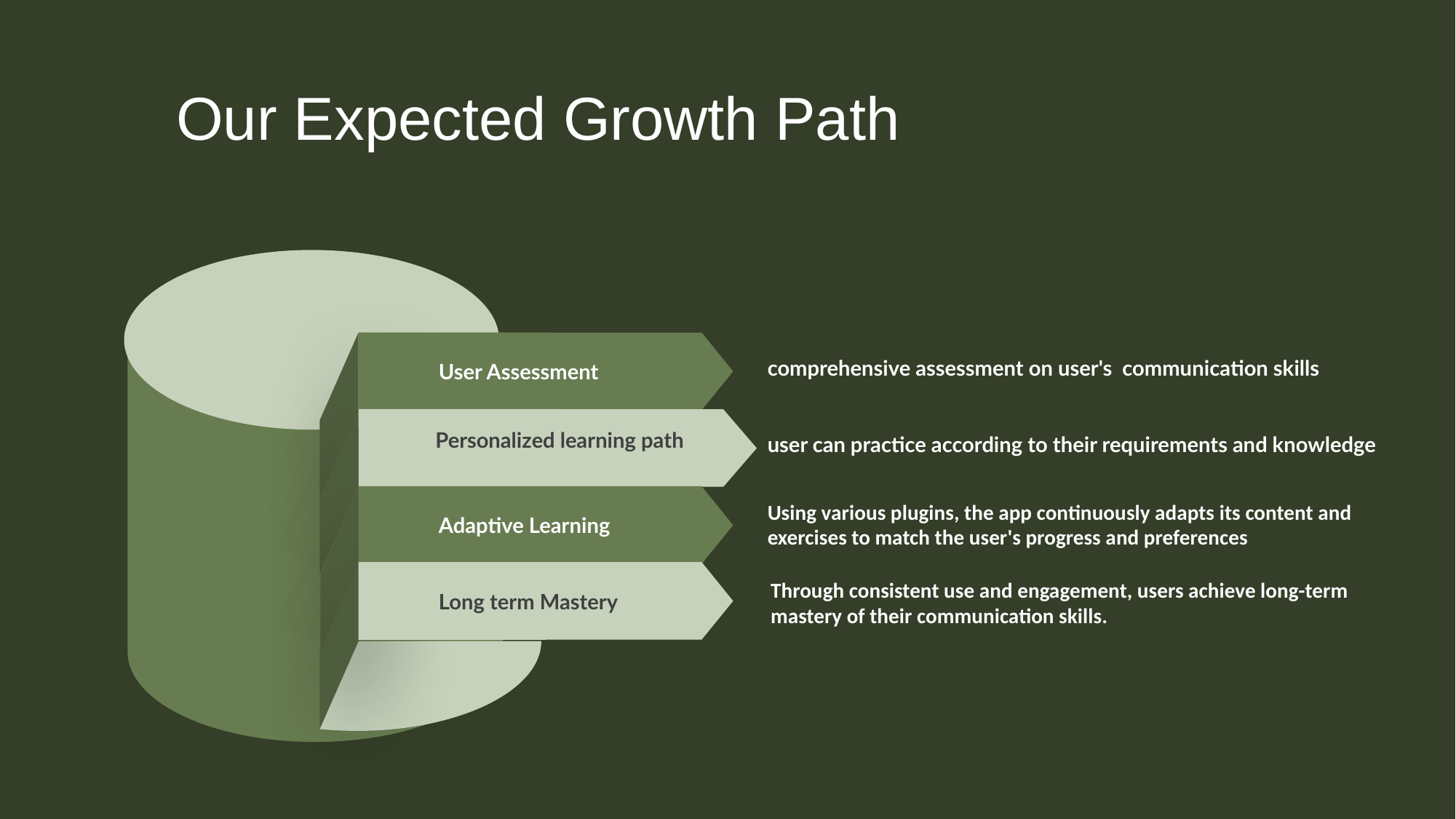

Our Expected Growth Path

comprehensive assessment on user's  communication skills
User Assessment

user can practice according to their requirements and knowledge
        Personalized learning path

Using various plugins, the app continuously adapts its content and exercises to match the user's progress and preferences
Adaptive Learning

Through consistent use and engagement, users achieve long-term mastery of their communication skills.
Long term Mastery